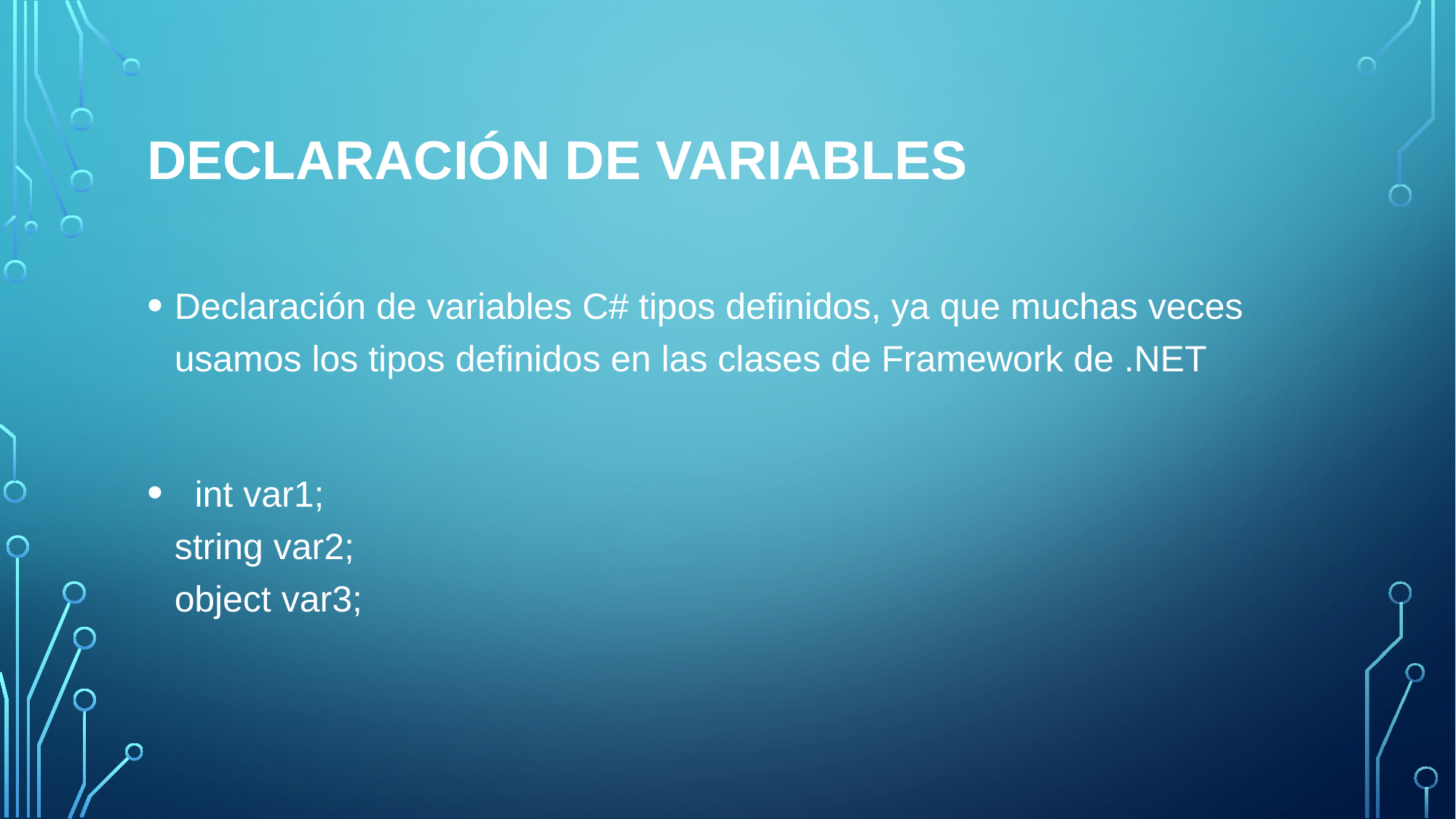

# Declaración de variables
Declaración de variables C# tipos definidos, ya que muchas veces usamos los tipos definidos en las clases de Framework de .NET

  int var1;
string var2;
object var3;